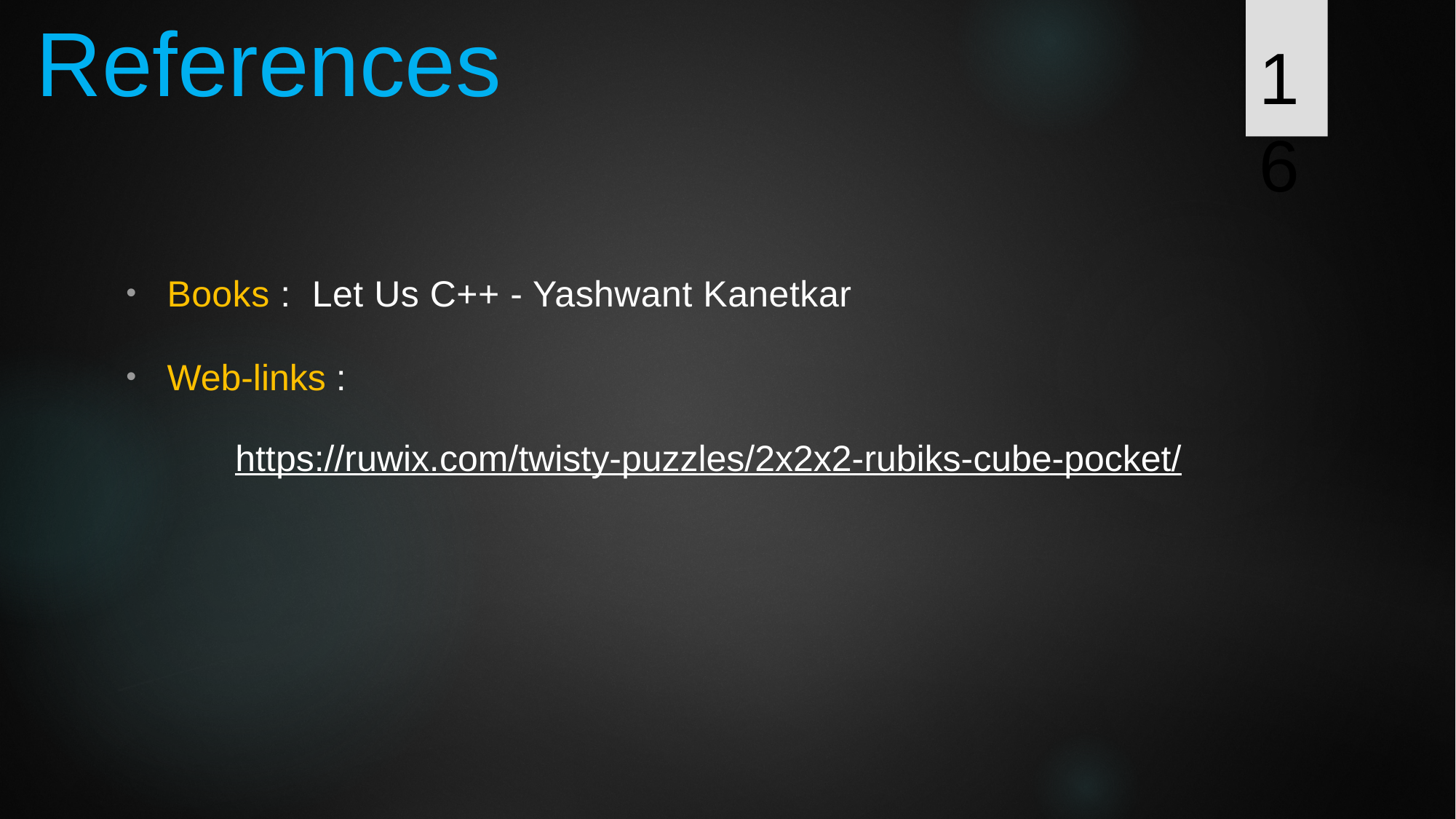

# References
16
Books :  Let Us C++ - Yashwant Kanetkar
Web-links :
	https://ruwix.com/twisty-puzzles/2x2x2-rubiks-cube-pocket/